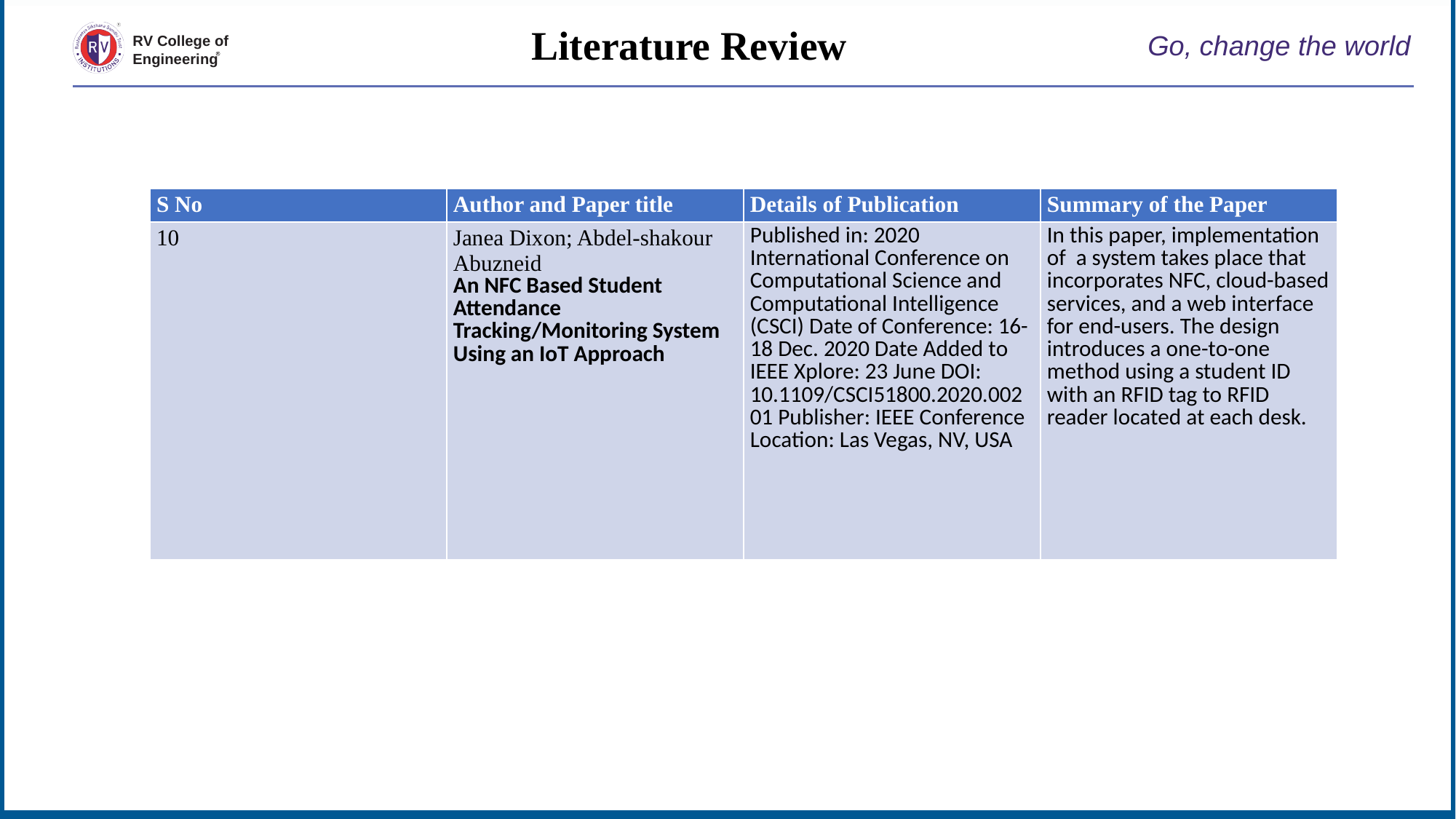

Literature Review

# Go, change the world
RV College of
Engineering

| S No | Author and Paper title | Details of Publication | Summary of the Paper |
| --- | --- | --- | --- |
| 10 | Janea Dixon; Abdel-shakour Abuzneid An NFC Based Student Attendance Tracking/Monitoring System Using an IoT Approach | Published in: 2020 International Conference on Computational Science and Computational Intelligence (CSCI) Date of Conference: 16-18 Dec. 2020 Date Added to IEEE Xplore: 23 June DOI: 10.1109/CSCI51800.2020.00201 Publisher: IEEE Conference Location: Las Vegas, NV, USA | In this paper, implementation of a system takes place that incorporates NFC, cloud-based services, and a web interface for end-users. The design introduces a one-to-one method using a student ID with an RFID tag to RFID reader located at each desk. |